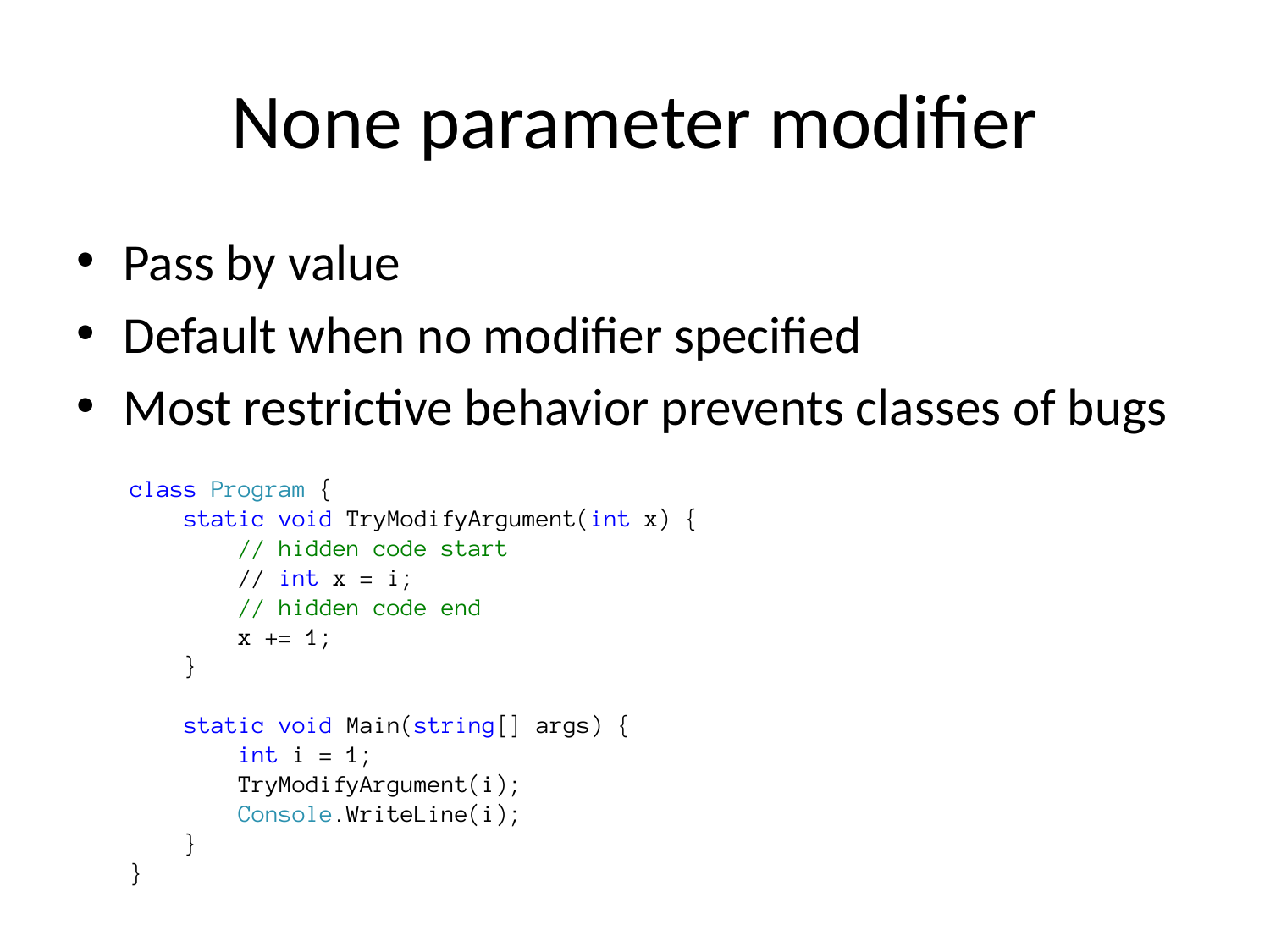

# None parameter modifier
Pass by value
Default when no modifier specified
Most restrictive behavior prevents classes of bugs
class Program {
    static void TryModifyArgument(int x) {
        // hidden code start
        // int x = i;
        // hidden code end
        x += 1;
    }

    static void Main(string[] args) {
        int i = 1;
        TryModifyArgument(i);
        Console.WriteLine(i);
    }
}